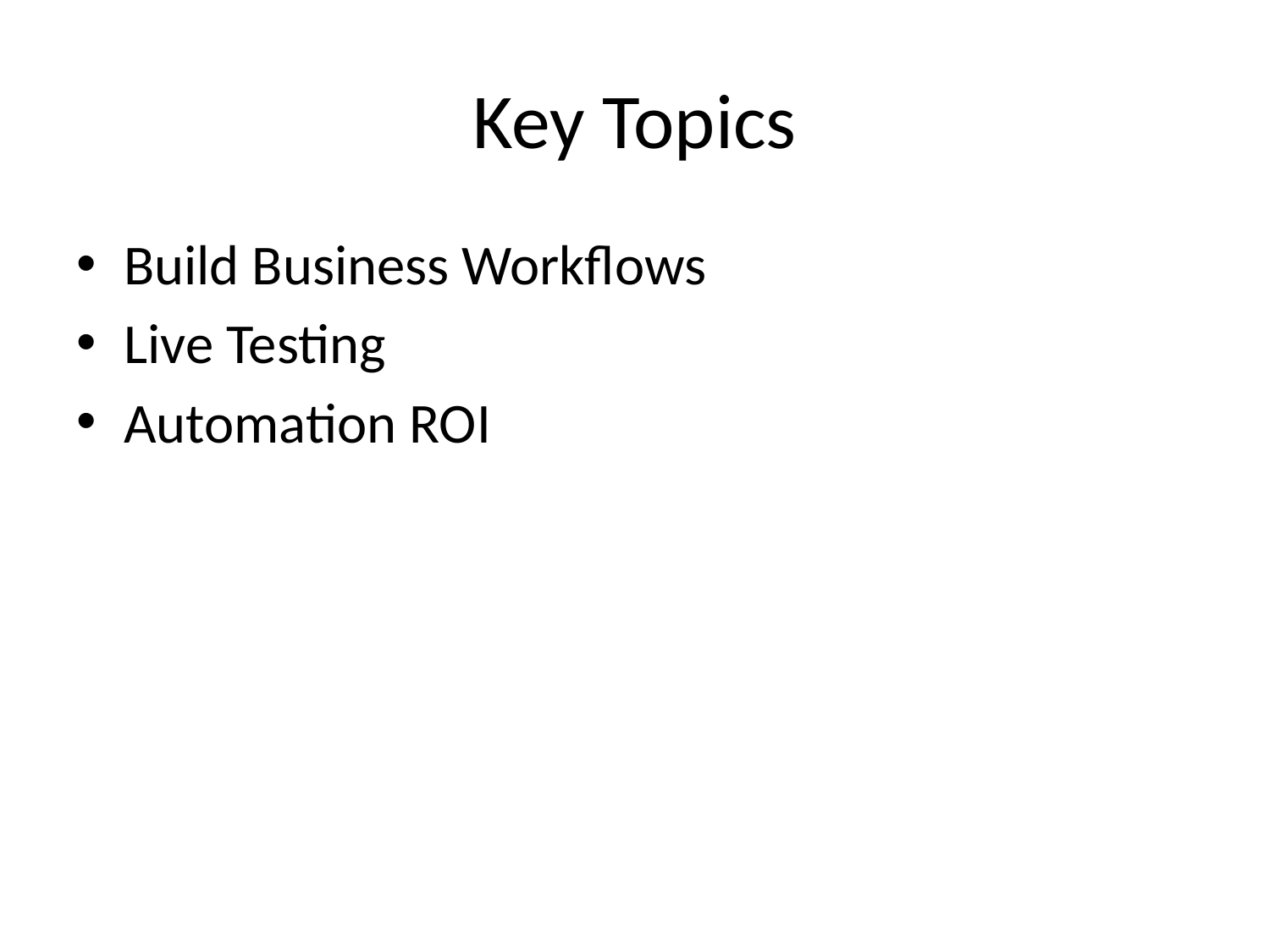

# Key Topics
Build Business Workflows
Live Testing
Automation ROI